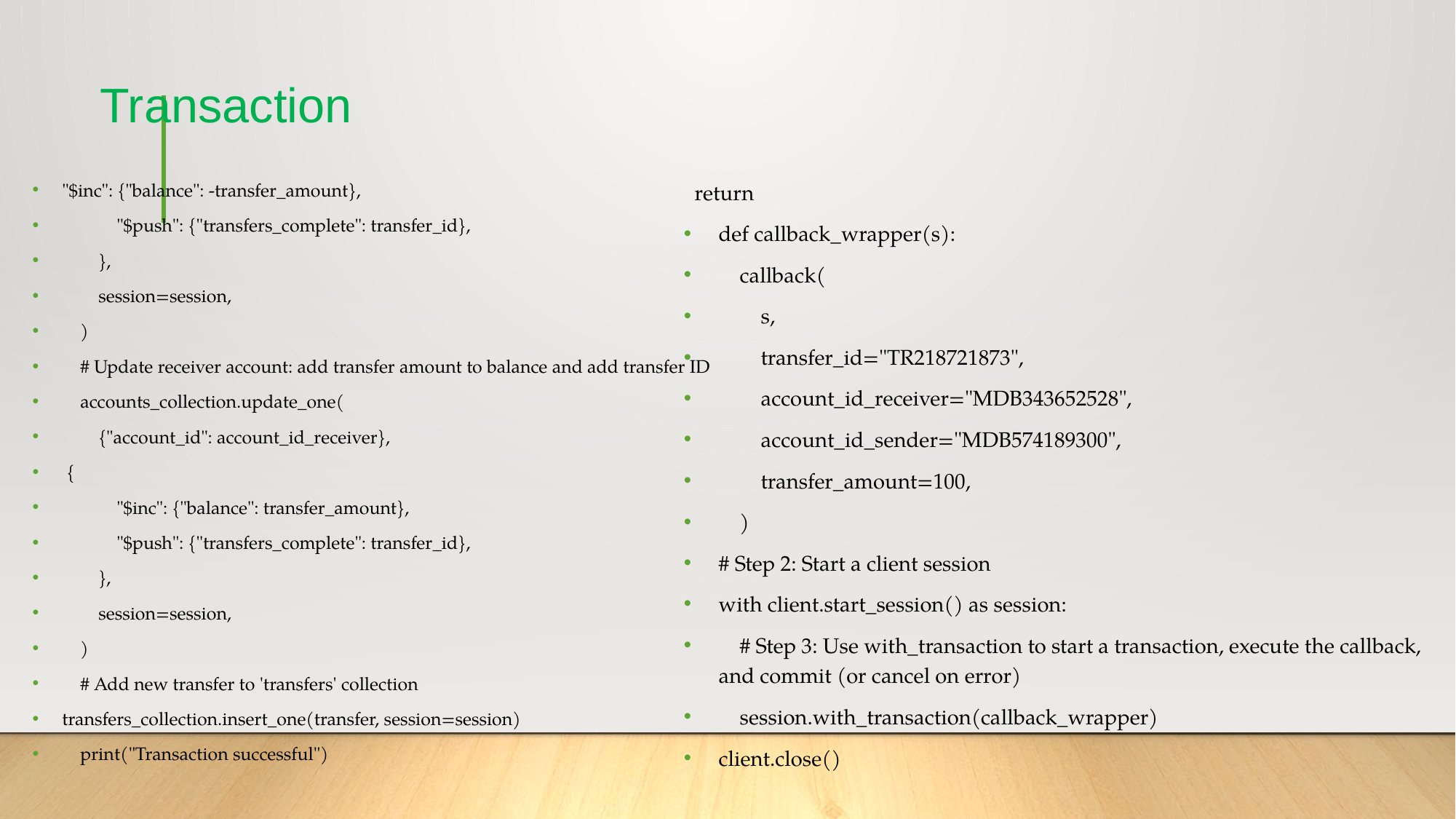

# Transaction
"$inc": {"balance": -transfer_amount},
            "$push": {"transfers_complete": transfer_id},
        },
        session=session,
    )
    # Update receiver account: add transfer amount to balance and add transfer ID
    accounts_collection.update_one(
        {"account_id": account_id_receiver},
 {
            "$inc": {"balance": transfer_amount},
            "$push": {"transfers_complete": transfer_id},
        },
        session=session,
    )
    # Add new transfer to 'transfers' collection
transfers_collection.insert_one(transfer, session=session)
    print("Transaction successful")

  return
def callback_wrapper(s):
    callback(
        s,
        transfer_id="TR218721873",
        account_id_receiver="MDB343652528",
        account_id_sender="MDB574189300",
        transfer_amount=100,
    )
# Step 2: Start a client session
with client.start_session() as session:
    # Step 3: Use with_transaction to start a transaction, execute the callback, and commit (or cancel on error)
    session.with_transaction(callback_wrapper)
client.close()